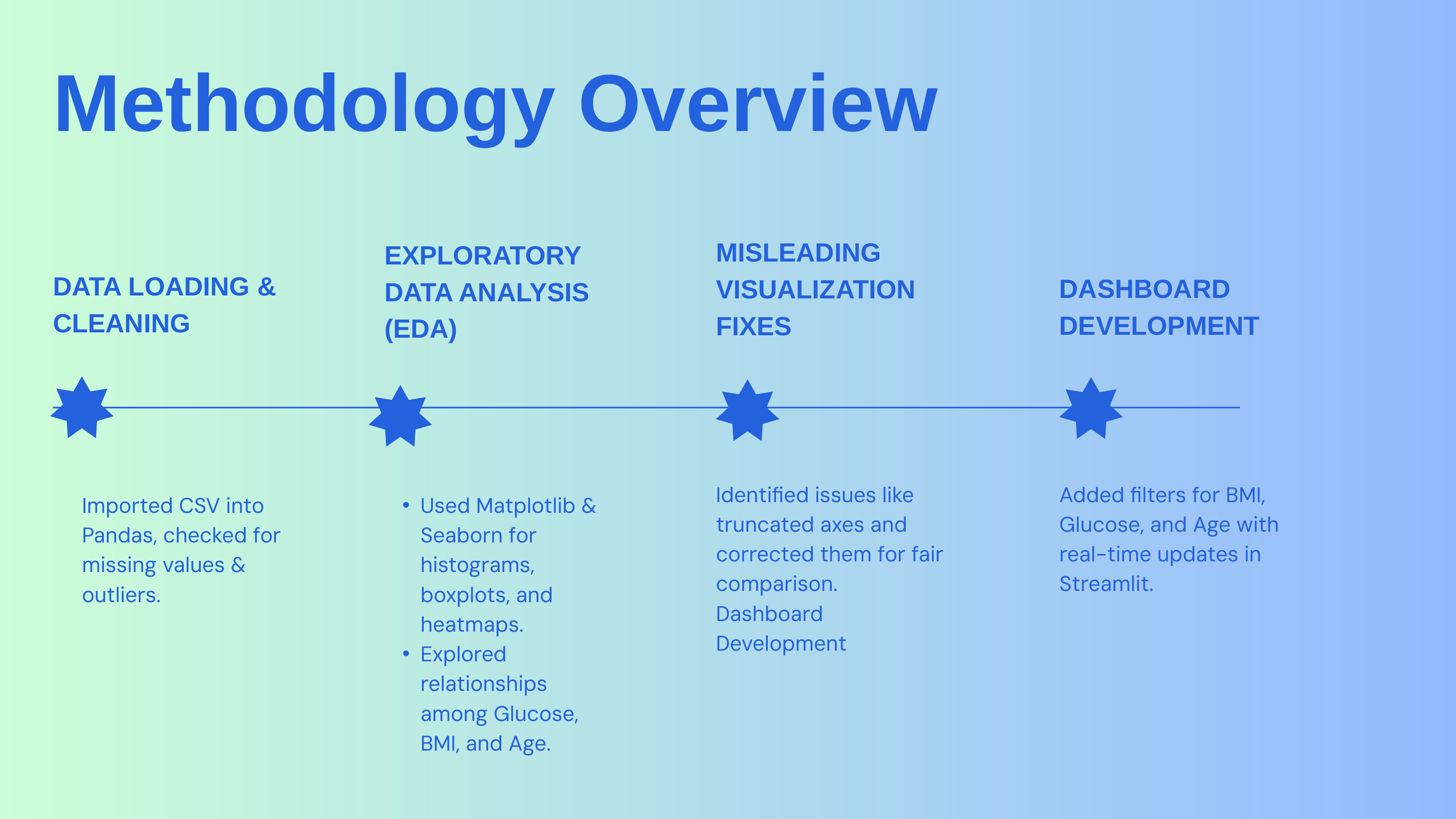

Methodology Overview
MISLEADING VISUALIZATION FIXES
EXPLORATORY DATA ANALYSIS (EDA)
DATA LOADING & CLEANING
DASHBOARD DEVELOPMENT

Identified issues like truncated axes and corrected them for fair comparison.
Dashboard Development

Added filters for BMI, Glucose, and Age with real-time updates in Streamlit.
Imported CSV into Pandas, checked for missing values & outliers.
Used Matplotlib & Seaborn for histograms, boxplots, and heatmaps.
Explored relationships among Glucose, BMI, and Age.